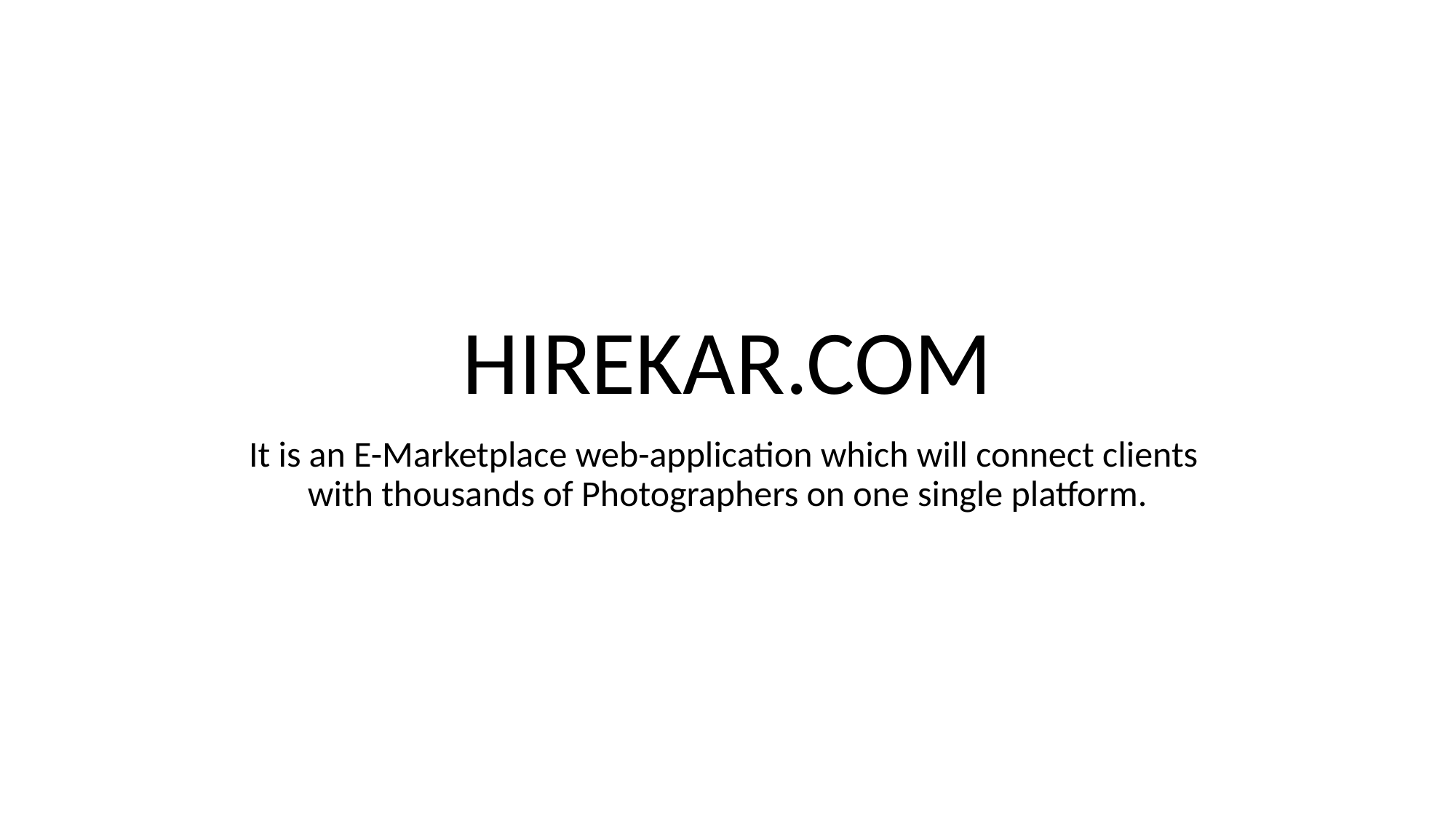

# HIREKAR.COM
It is an E-Marketplace web-application which will connect clients 
with thousands of Photographers on one single platform.